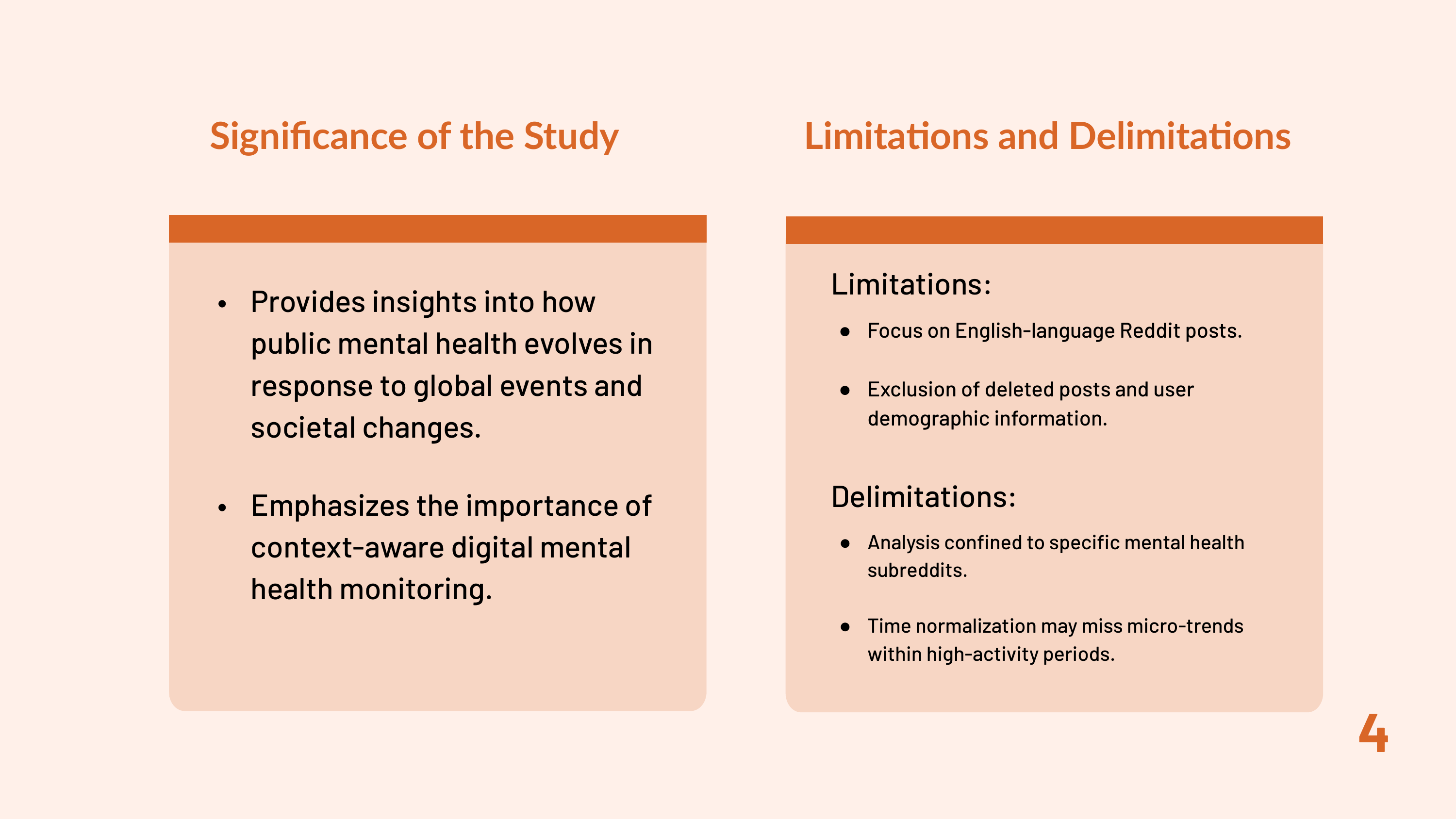

Significance of the Study
Limitations and Delimitations

Limitations:
Focus on English-language Reddit posts.
Exclusion of deleted posts and user demographic information.
Delimitations:
Analysis confined to specific mental health subreddits.
Time normalization may miss micro-trends within high-activity periods.

Provides insights into how public mental health evolves in response to global events and societal changes.
Emphasizes the importance of context-aware digital mental health monitoring.

4